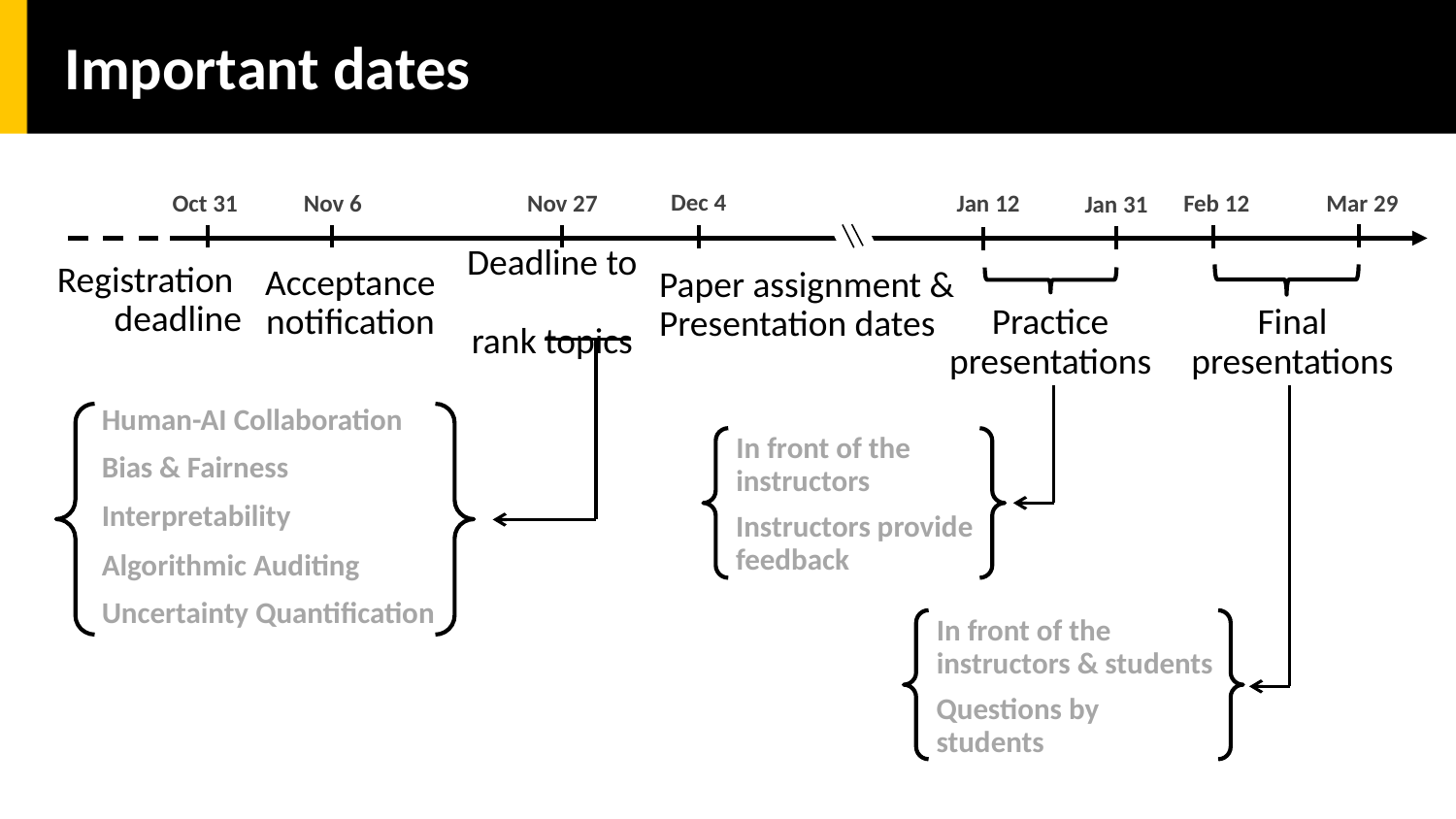

Important dates
Dec 4
Mar 29
Nov 6
Jan 12
Nov 27
Oct 31
Feb 12
Jan 31

Registration
deadline
Deadline to
rank topics
Acceptance notification
Paper assignment &
Presentation dates
Practice presentations
Final presentations

Human-AI Collaboration

In front of the instructors
Bias & Fairness
Interpretability
Instructors provide feedback
Algorithmic Auditing
Uncertainty Quantification

In front of the instructors & students
Questions by students